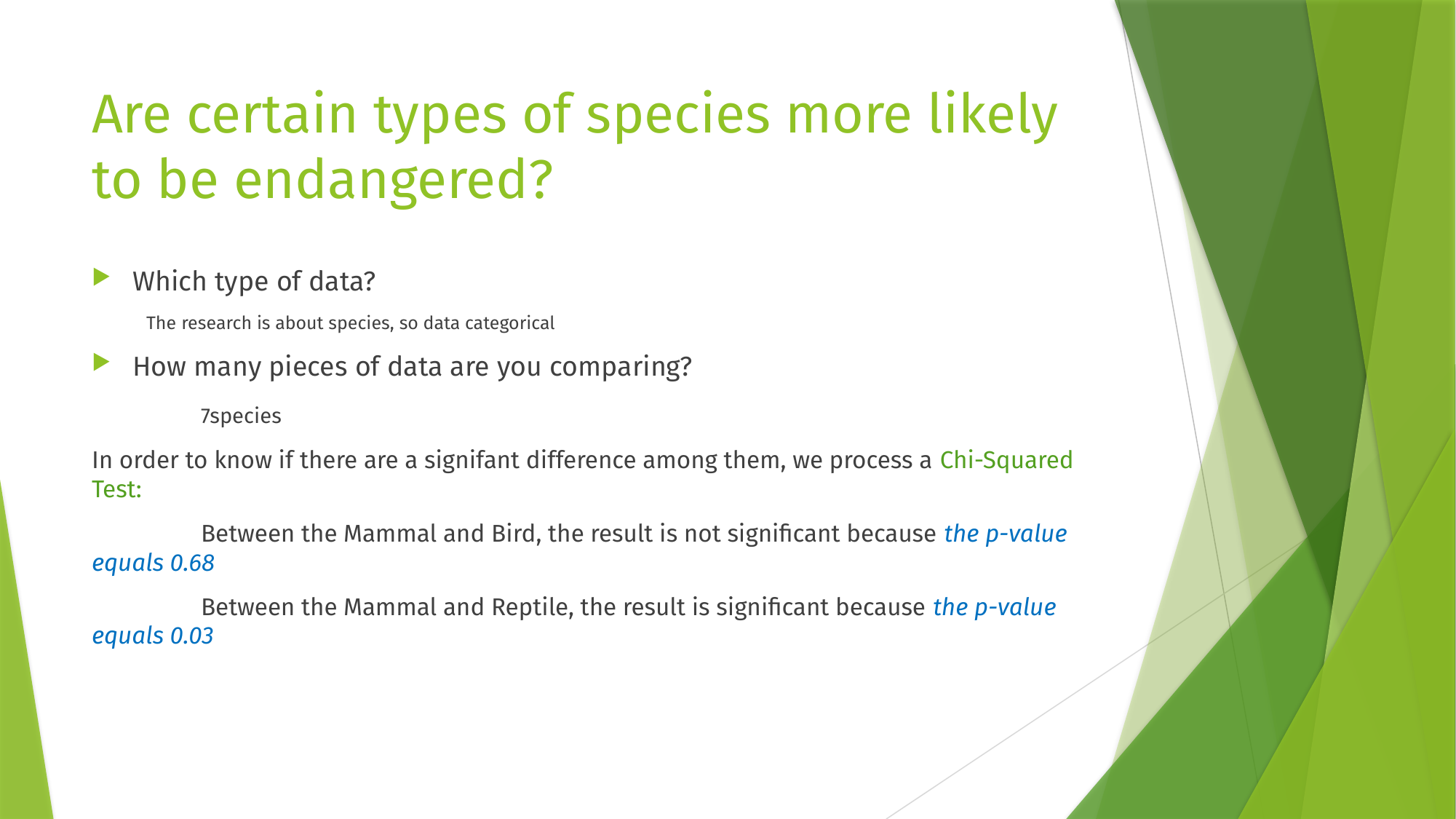

# Are certain types of species more likely to be endangered?
Which type of data?
The research is about species, so data categorical
How many pieces of data are you comparing?
	7species
In order to know if there are a signifant difference among them, we process a Chi-Squared Test:
	Between the Mammal and Bird, the result is not significant because the p-value equals 0.68
	Between the Mammal and Reptile, the result is significant because the p-value equals 0.03